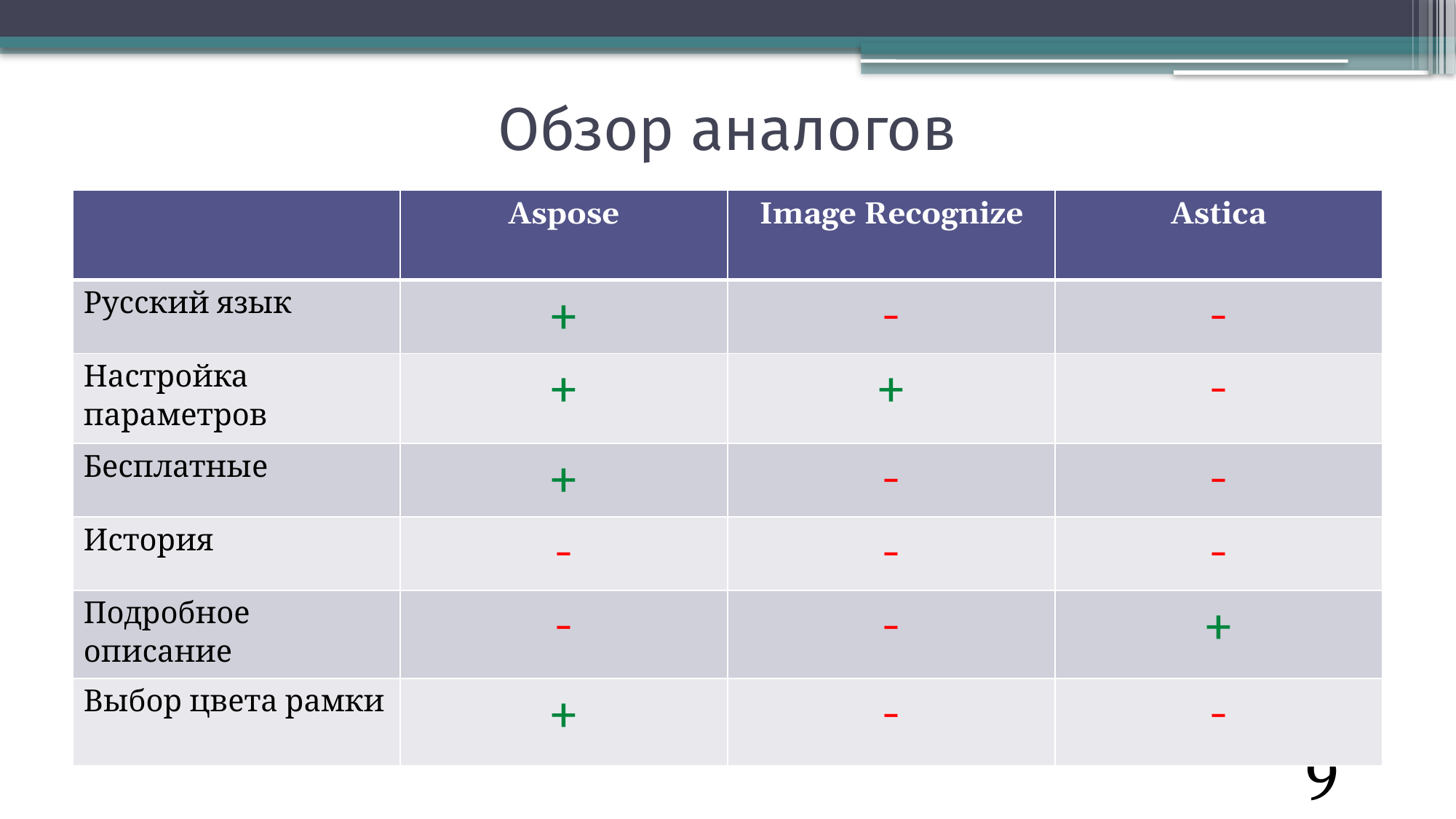

# Обзор аналогов
|  | Aspose | Image Recognize | Astica |
| --- | --- | --- | --- |
| Русский язык | + | - | - |
| Настройка параметров | + | + | - |
| Бесплатные | + | - | - |
| История | - | - | - |
| Подробное описание | - | - | + |
| Выбор цвета рамки | + | - | - |
9